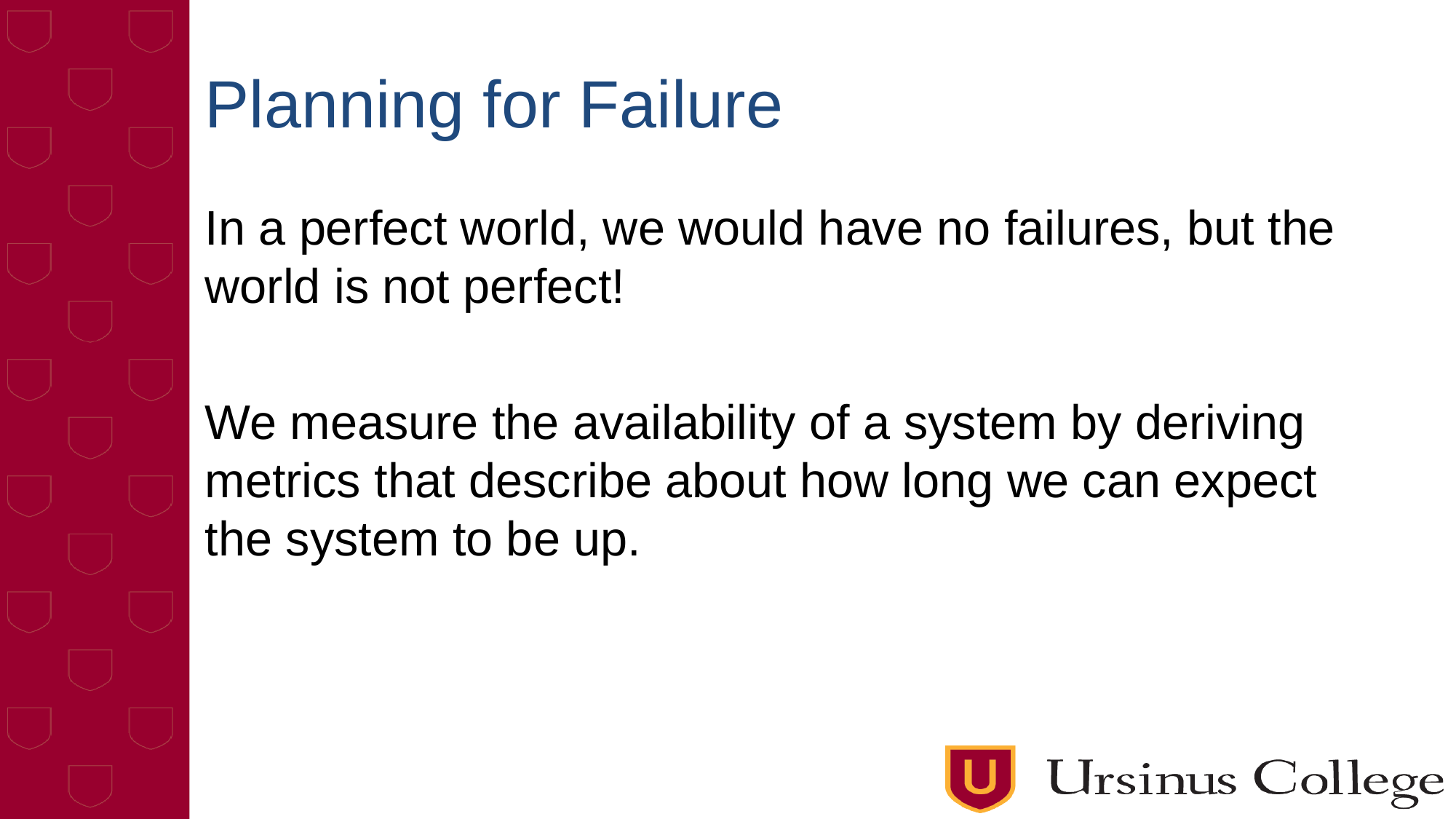

# Planning for Failure
In a perfect world, we would have no failures, but the world is not perfect!

We measure the availability of a system by deriving metrics that describe about how long we can expect the system to be up.